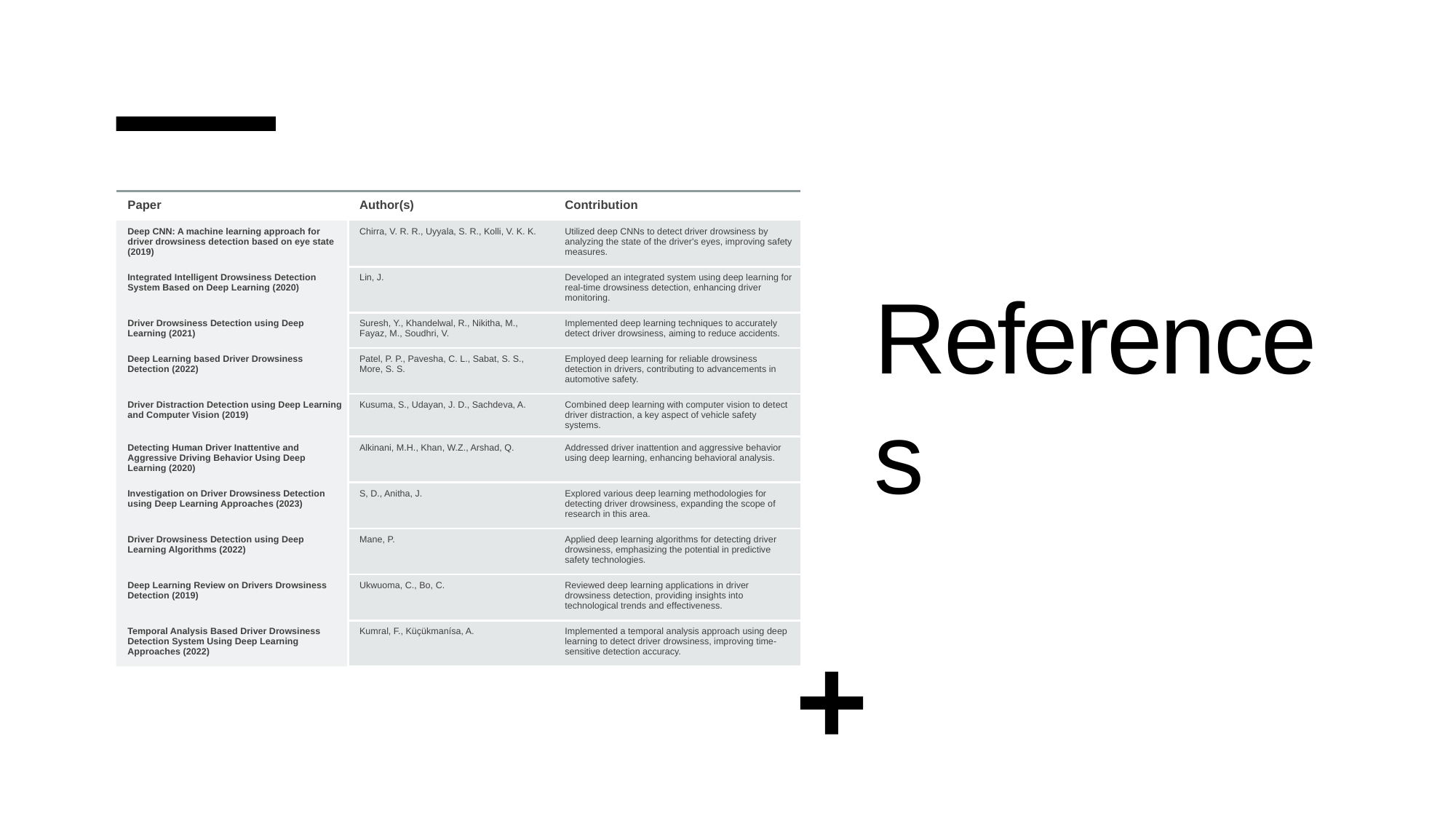

| Paper | Author(s) | Contribution |
| --- | --- | --- |
| Deep CNN: A machine learning approach for driver drowsiness detection based on eye state (2019) | Chirra, V. R. R., Uyyala, S. R., Kolli, V. K. K. | Utilized deep CNNs to detect driver drowsiness by analyzing the state of the driver's eyes, improving safety measures. |
| Integrated Intelligent Drowsiness Detection System Based on Deep Learning (2020) | Lin, J. | Developed an integrated system using deep learning for real-time drowsiness detection, enhancing driver monitoring. |
| Driver Drowsiness Detection using Deep Learning (2021) | Suresh, Y., Khandelwal, R., Nikitha, M., Fayaz, M., Soudhri, V. | Implemented deep learning techniques to accurately detect driver drowsiness, aiming to reduce accidents. |
| Deep Learning based Driver Drowsiness Detection (2022) | Patel, P. P., Pavesha, C. L., Sabat, S. S., More, S. S. | Employed deep learning for reliable drowsiness detection in drivers, contributing to advancements in automotive safety. |
| Driver Distraction Detection using Deep Learning and Computer Vision (2019) | Kusuma, S., Udayan, J. D., Sachdeva, A. | Combined deep learning with computer vision to detect driver distraction, a key aspect of vehicle safety systems. |
| Detecting Human Driver Inattentive and Aggressive Driving Behavior Using Deep Learning (2020) | Alkinani, M.H., Khan, W.Z., Arshad, Q. | Addressed driver inattention and aggressive behavior using deep learning, enhancing behavioral analysis. |
| Investigation on Driver Drowsiness Detection using Deep Learning Approaches (2023) | S, D., Anitha, J. | Explored various deep learning methodologies for detecting driver drowsiness, expanding the scope of research in this area. |
| Driver Drowsiness Detection using Deep Learning Algorithms (2022) | Mane, P. | Applied deep learning algorithms for detecting driver drowsiness, emphasizing the potential in predictive safety technologies. |
| Deep Learning Review on Drivers Drowsiness Detection (2019) | Ukwuoma, C., Bo, C. | Reviewed deep learning applications in driver drowsiness detection, providing insights into technological trends and effectiveness. |
| Temporal Analysis Based Driver Drowsiness Detection System Using Deep Learning Approaches (2022) | Kumral, F., Küçükmanísa, A. | Implemented a temporal analysis approach using deep learning to detect driver drowsiness, improving time-sensitive detection accuracy. |
# References